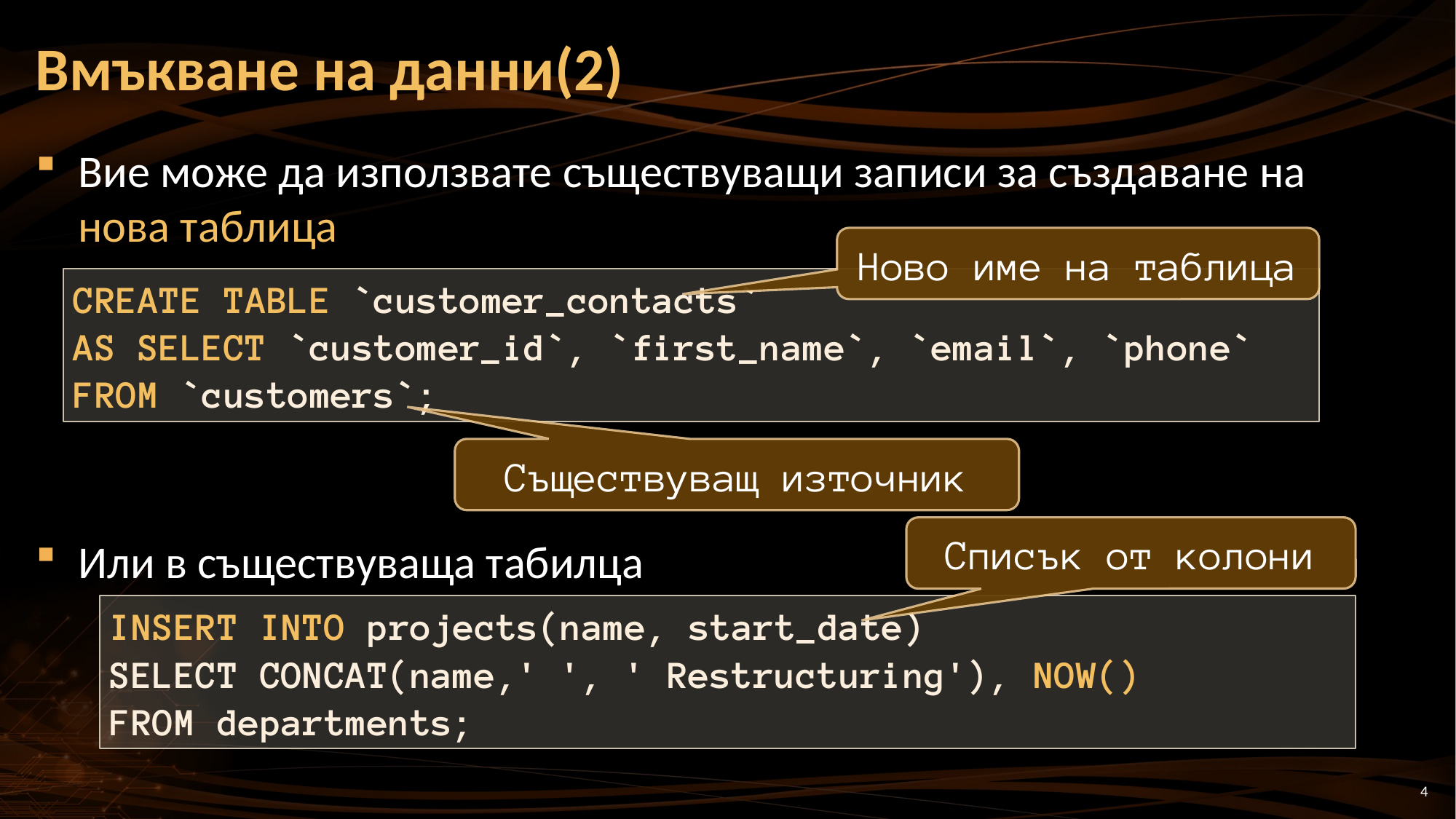

# Вмъкване на данни(2)
Вие може да използвате съществуващи записи за създаване на  нова таблица
Или в съществуваща табилца
Ново име на таблица
CREATE TABLE `customer_contacts`
AS SELECT `customer_id`, `first_name`, `email`, `phone`
FROM `customers`;
Съществуващ източник
Списък от колони
INSERT INTO projects(name, start_date)
SELECT CONCAT(name,' ', ' Restructuring'), NOW()
FROM departments;
4